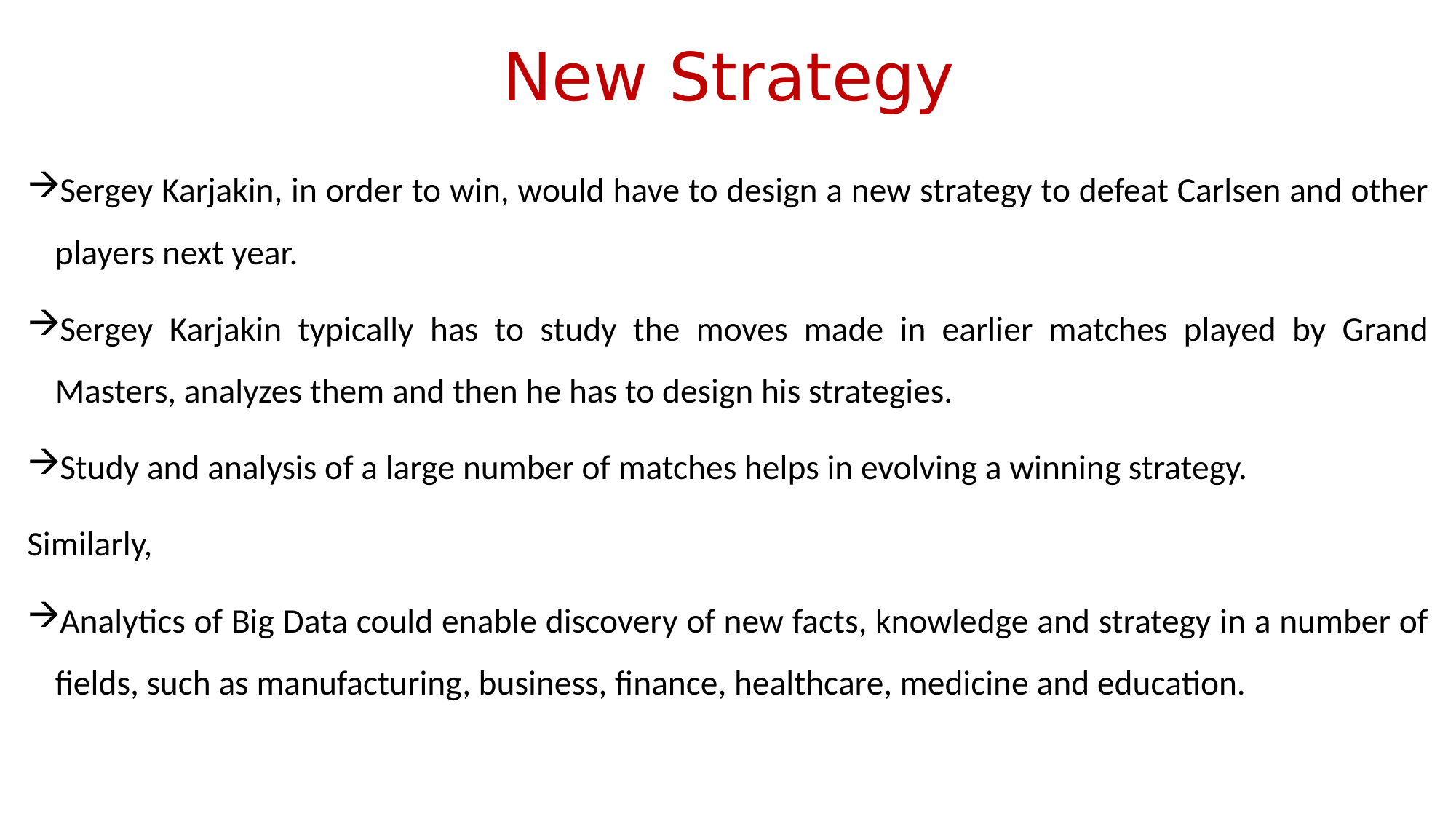

# New Strategy
Sergey Karjakin, in order to win, would have to design a new strategy to defeat Carlsen and other players next year.
Sergey Karjakin typically has to study the moves made in earlier matches played by Grand Masters, analyzes them and then he has to design his strategies.
Study and analysis of a large number of matches helps in evolving a winning strategy.
Similarly,
Analytics of Big Data could enable discovery of new facts, knowledge and strategy in a number of fields, such as manufacturing, business, finance, healthcare, medicine and education.